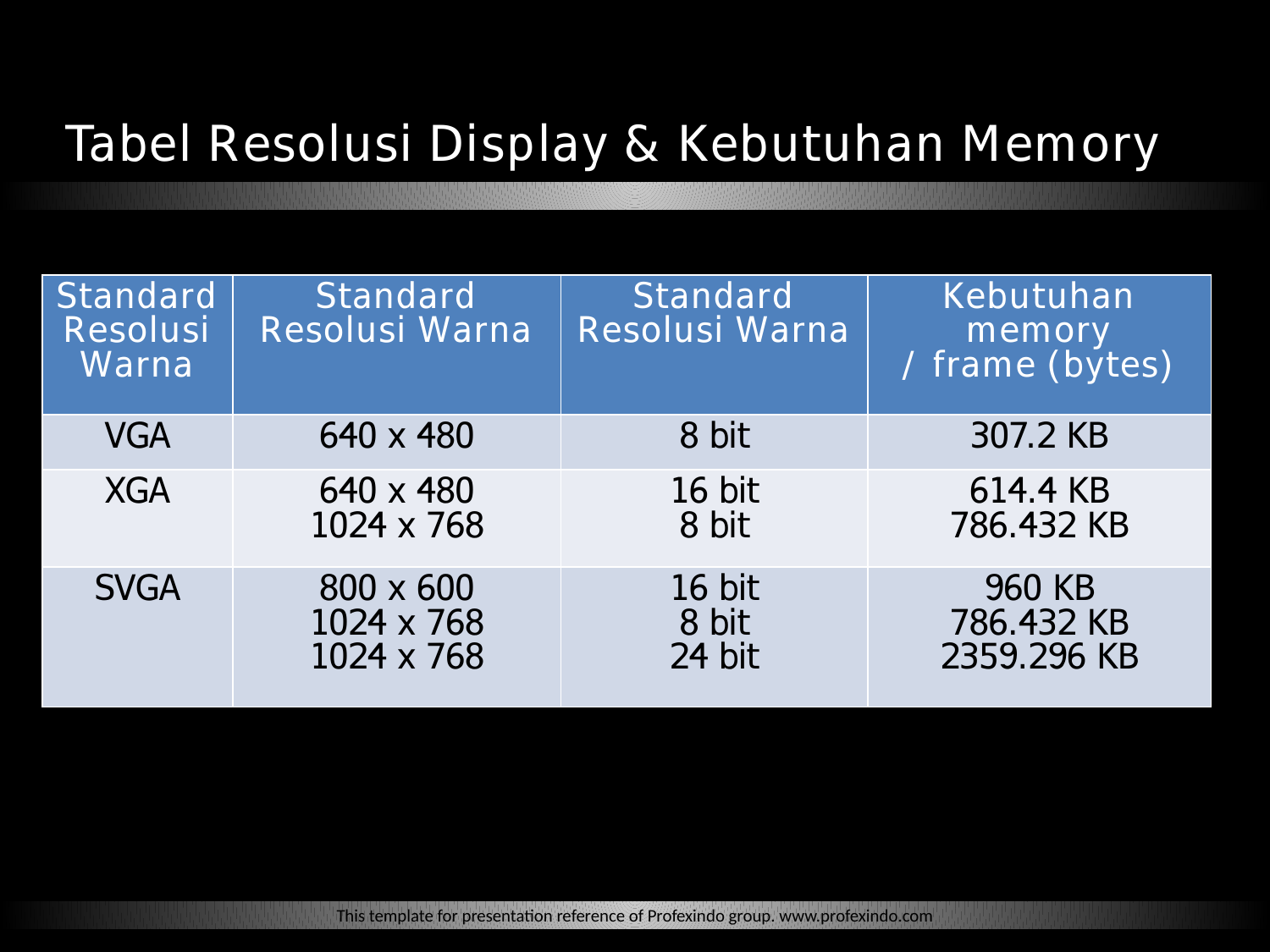

Tabel Resolusi Display & Kebutuhan Memory
| Standard Resolusi Warna | Standard Resolusi Warna | Standard Resolusi Warna | Kebutuhan memory / frame (bytes) |
| --- | --- | --- | --- |
| VGA | 640 x 480 | 8 bit | 307.2 KB |
| XGA | 640 x 480 1024 x 768 | 16 bit 8 bit | 614.4 KB 786.432 KB |
| SVGA | 800 x 600 1024 x 768 1024 x 768 | 16 bit 8 bit 24 bit | 960 KB 786.432 KB 2359.296 KB |